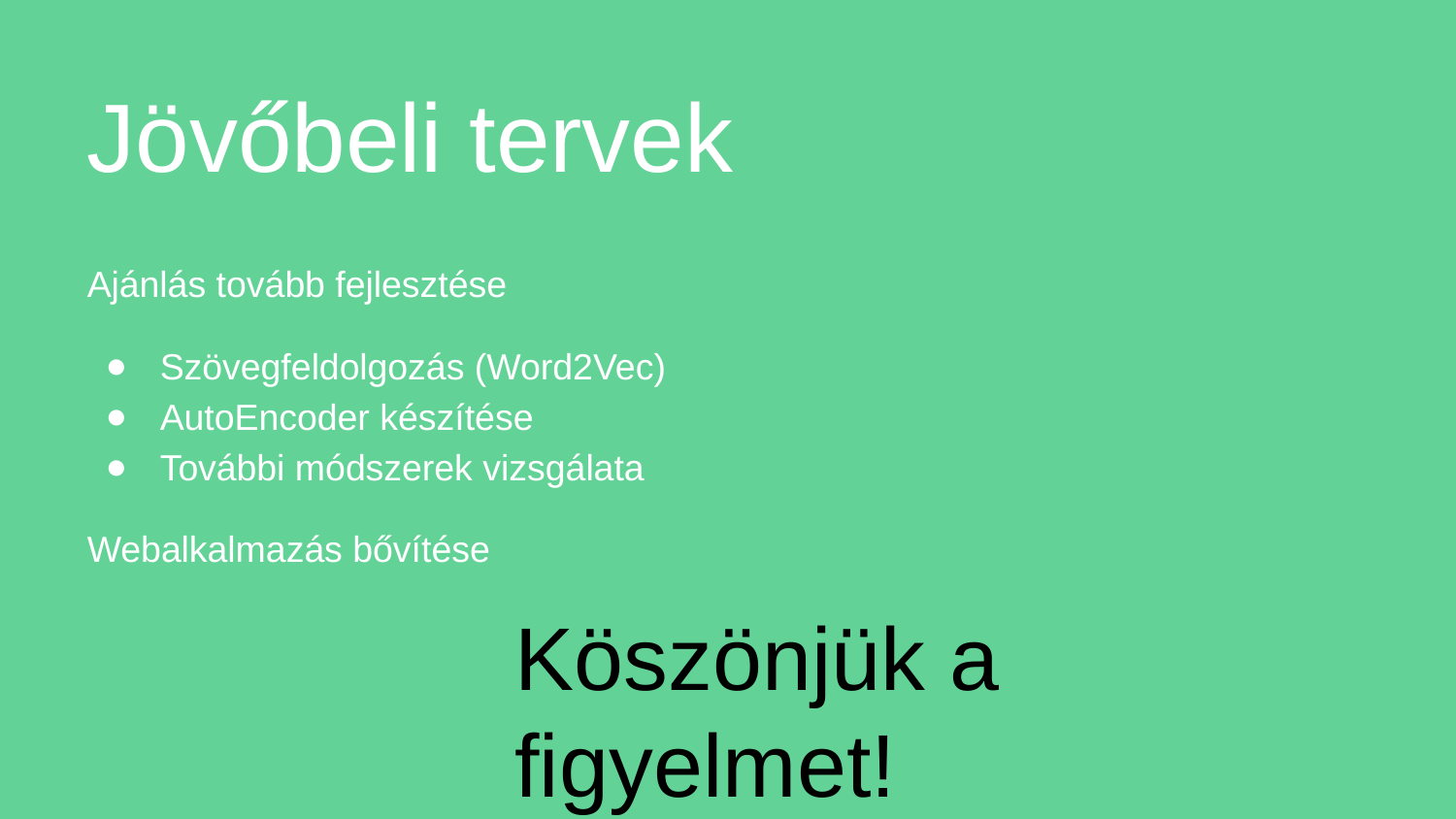

# Jövőbeli tervek
Ajánlás tovább fejlesztése
Szövegfeldolgozás (Word2Vec)
AutoEncoder készítése
További módszerek vizsgálata
Webalkalmazás bővítése
Köszönjük a figyelmet!